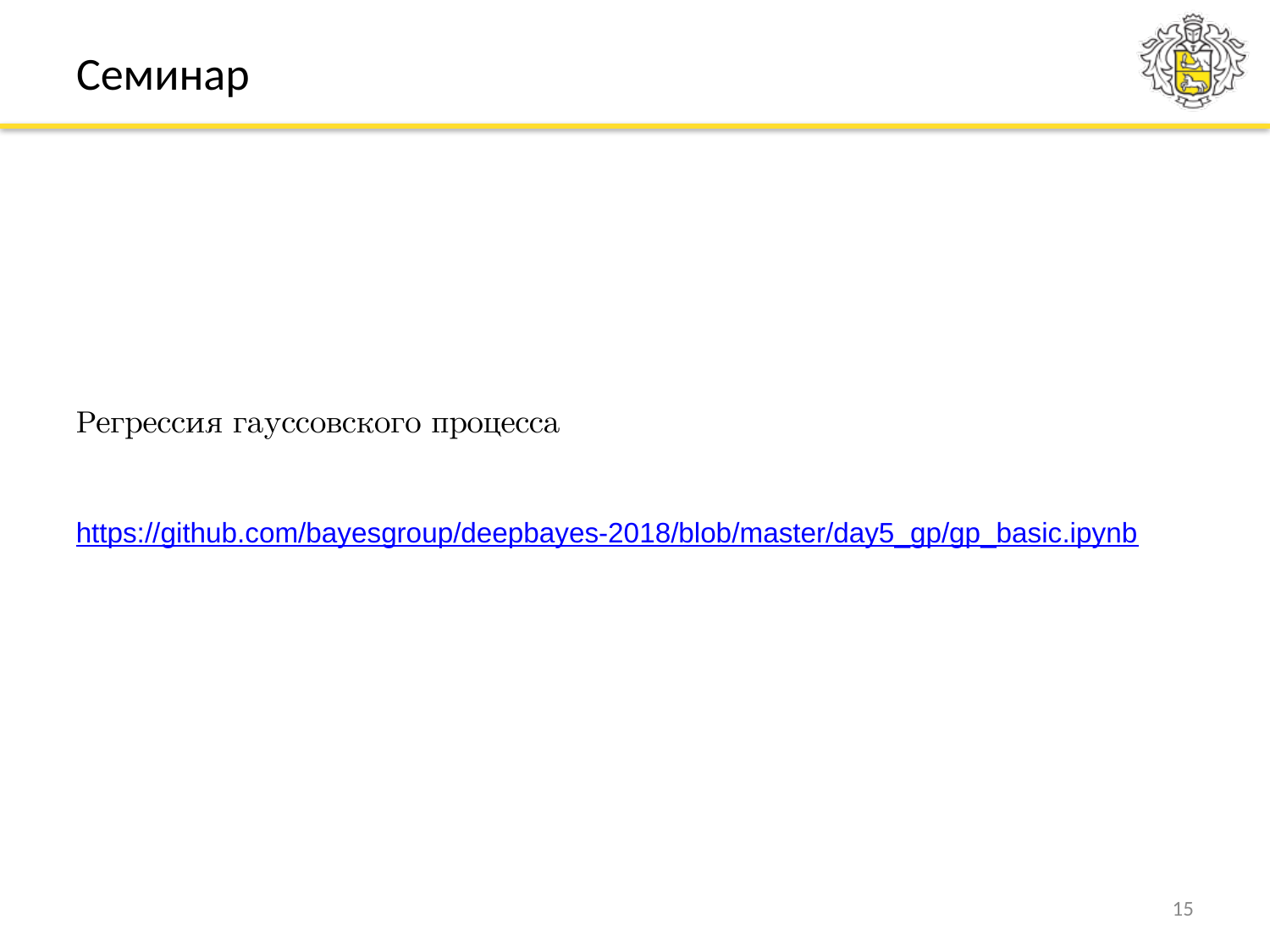

# Семинар

Регрессия гауссовского процесса

https://github.com/bayesgroup/deepbayes-2018/blob/master/day5_gp/gp_basic.ipynb
15